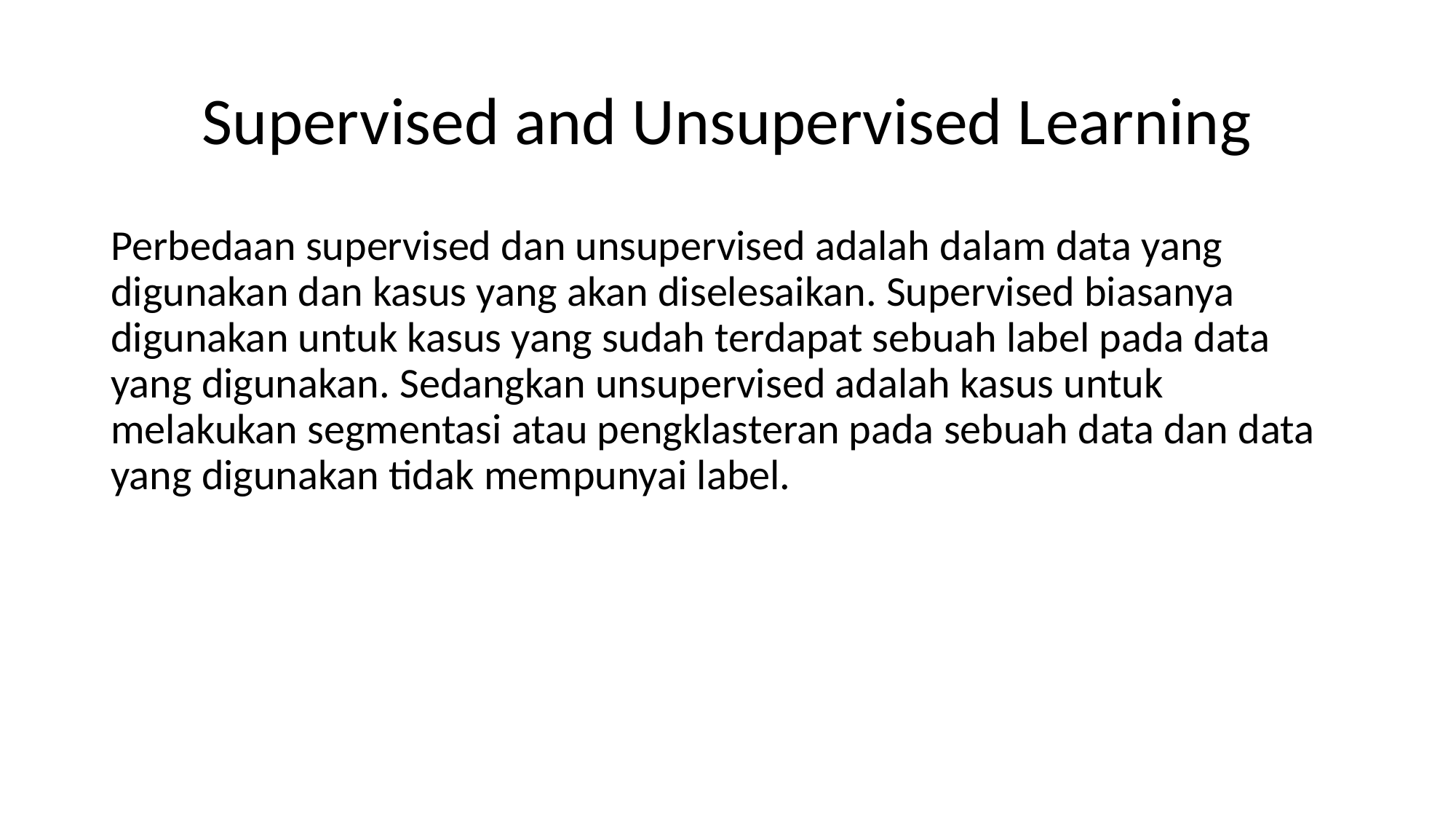

# Supervised and Unsupervised Learning
Perbedaan supervised dan unsupervised adalah dalam data yang digunakan dan kasus yang akan diselesaikan. Supervised biasanya digunakan untuk kasus yang sudah terdapat sebuah label pada data yang digunakan. Sedangkan unsupervised adalah kasus untuk melakukan segmentasi atau pengklasteran pada sebuah data dan data yang digunakan tidak mempunyai label.